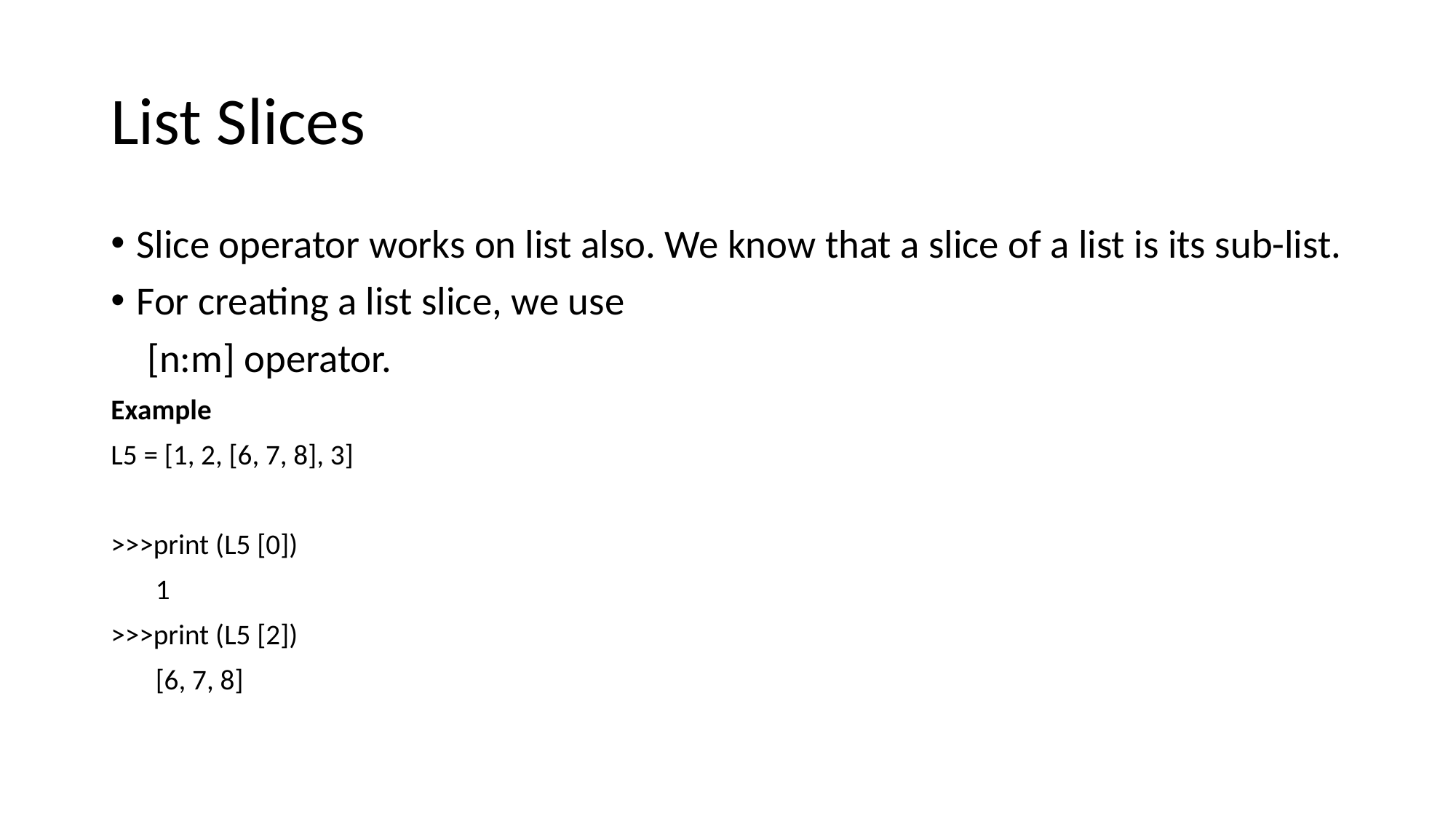

# List Slices
Slice operator works on list also. We know that a slice of a list is its sub-list.
For creating a list slice, we use
    [n:m] operator.
Example
L5 = [1, 2, [6, 7, 8], 3]

>>>print (L5 [0])
       1
>>>print (L5 [2])
       [6, 7, 8]